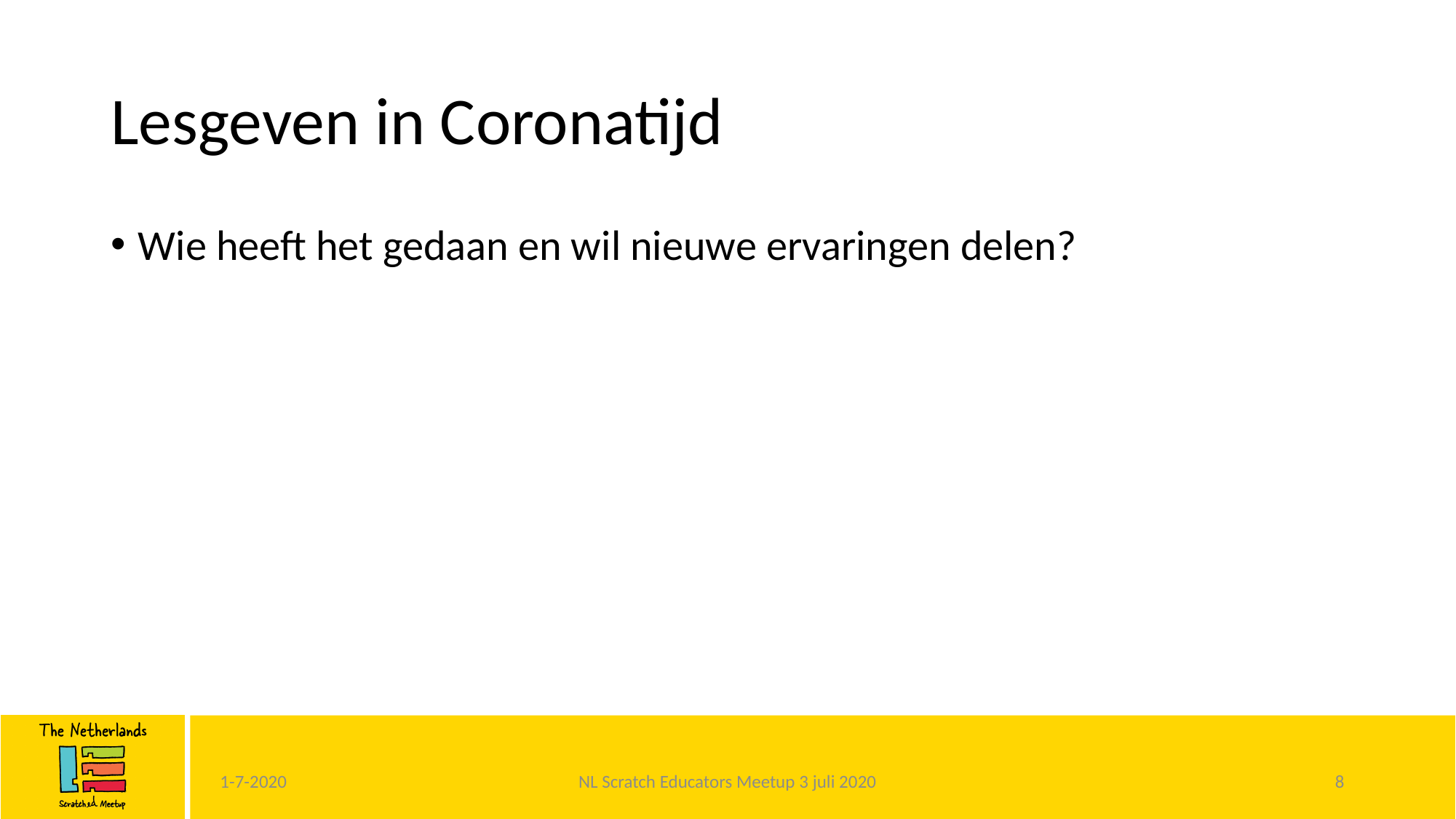

# Lesgeven in Coronatijd
Wie heeft het gedaan en wil nieuwe ervaringen delen?
1-7-2020
NL Scratch Educators Meetup 3 juli 2020
8